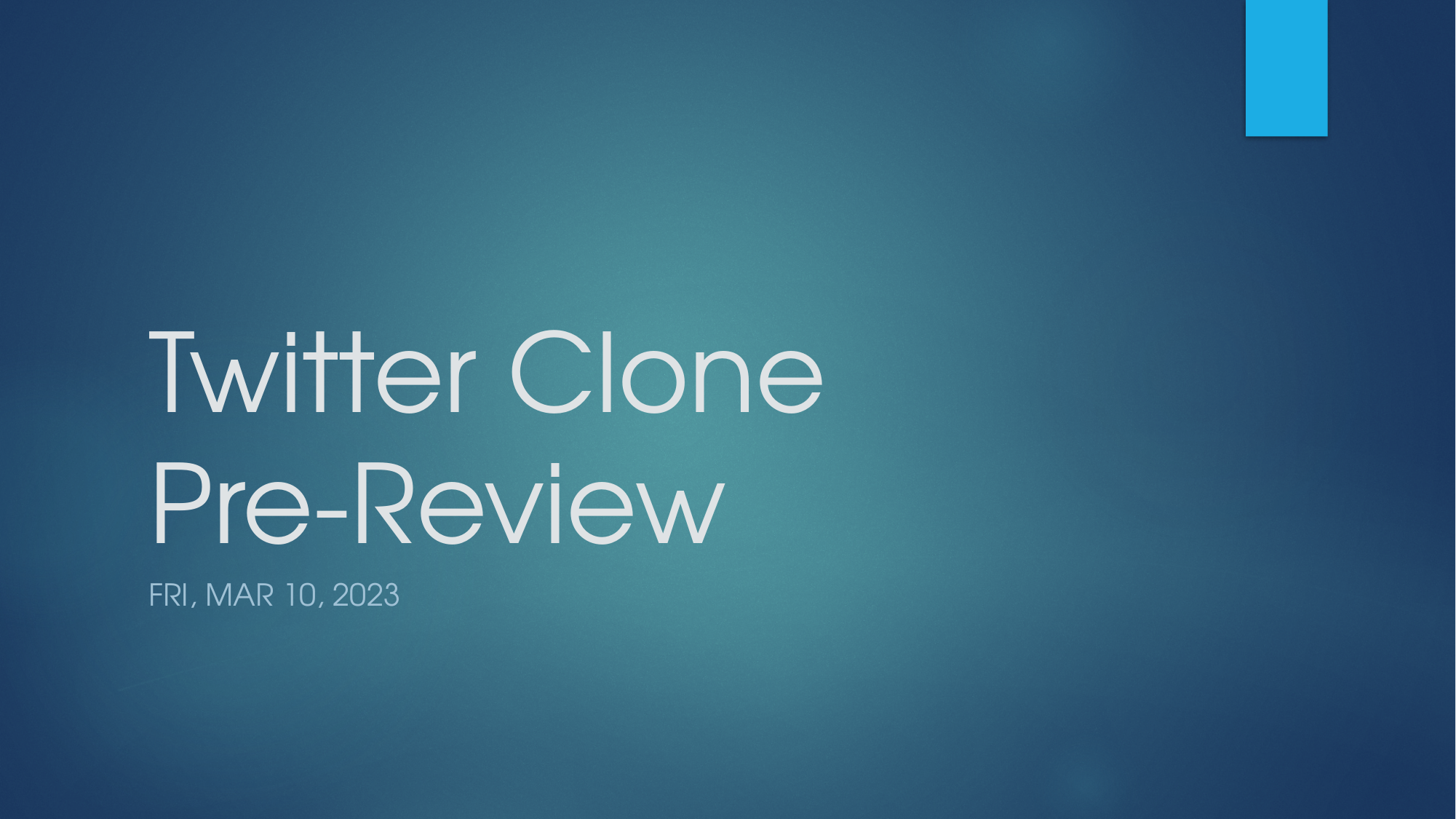

# Twitter Clone Pre-Review
Fri, Mar 10, 2023